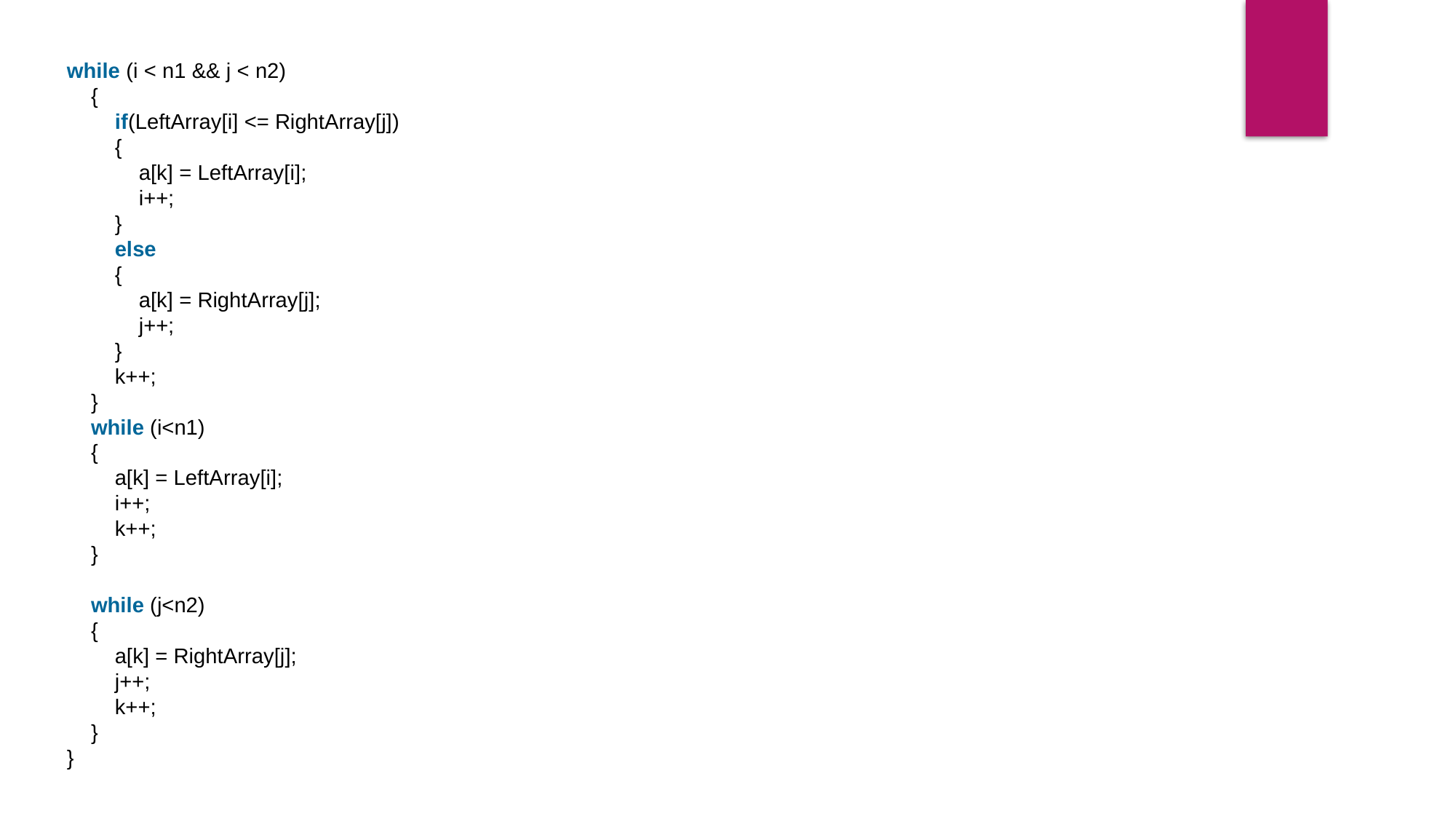

while (i < n1 && j < n2)
    {
        if(LeftArray[i] <= RightArray[j])
        {
            a[k] = LeftArray[i];
            i++;
        }
        else
        {
            a[k] = RightArray[j];
            j++;
        }
        k++;
    }
    while (i<n1)
    {
        a[k] = LeftArray[i];
        i++;
        k++;
    }

    while (j<n2)
    {
        a[k] = RightArray[j];
        j++;
        k++;
    }
}